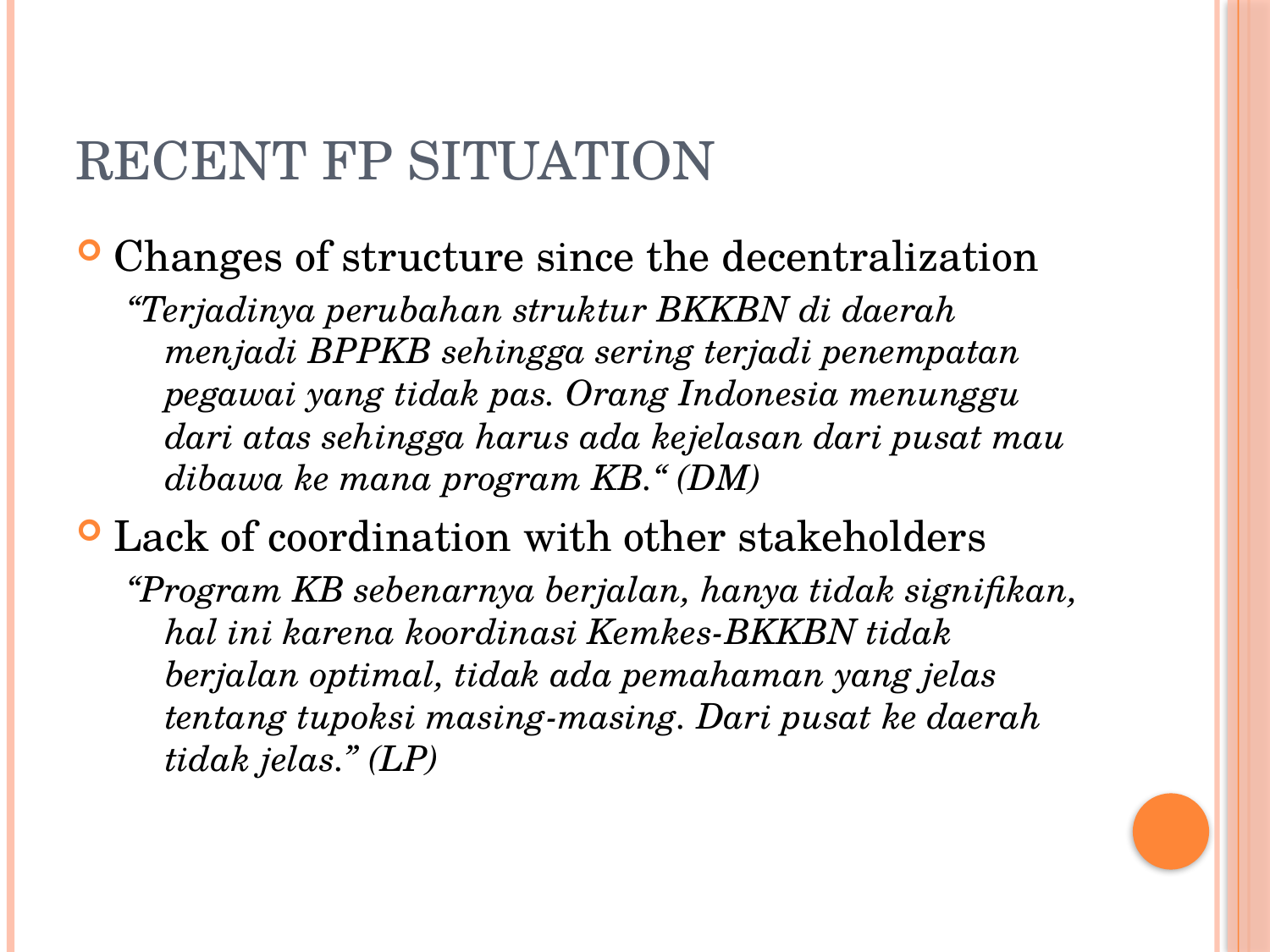

# Recent FP Situation
Changes of structure since the decentralization
“Terjadinya perubahan struktur BKKBN di daerah menjadi BPPKB sehingga sering terjadi penempatan pegawai yang tidak pas. Orang Indonesia menunggu dari atas sehingga harus ada kejelasan dari pusat mau dibawa ke mana program KB.“ (DM)
Lack of coordination with other stakeholders
“Program KB sebenarnya berjalan, hanya tidak signifikan, hal ini karena koordinasi Kemkes-BKKBN tidak berjalan optimal, tidak ada pemahaman yang jelas tentang tupoksi masing-masing. Dari pusat ke daerah tidak jelas.” (LP)